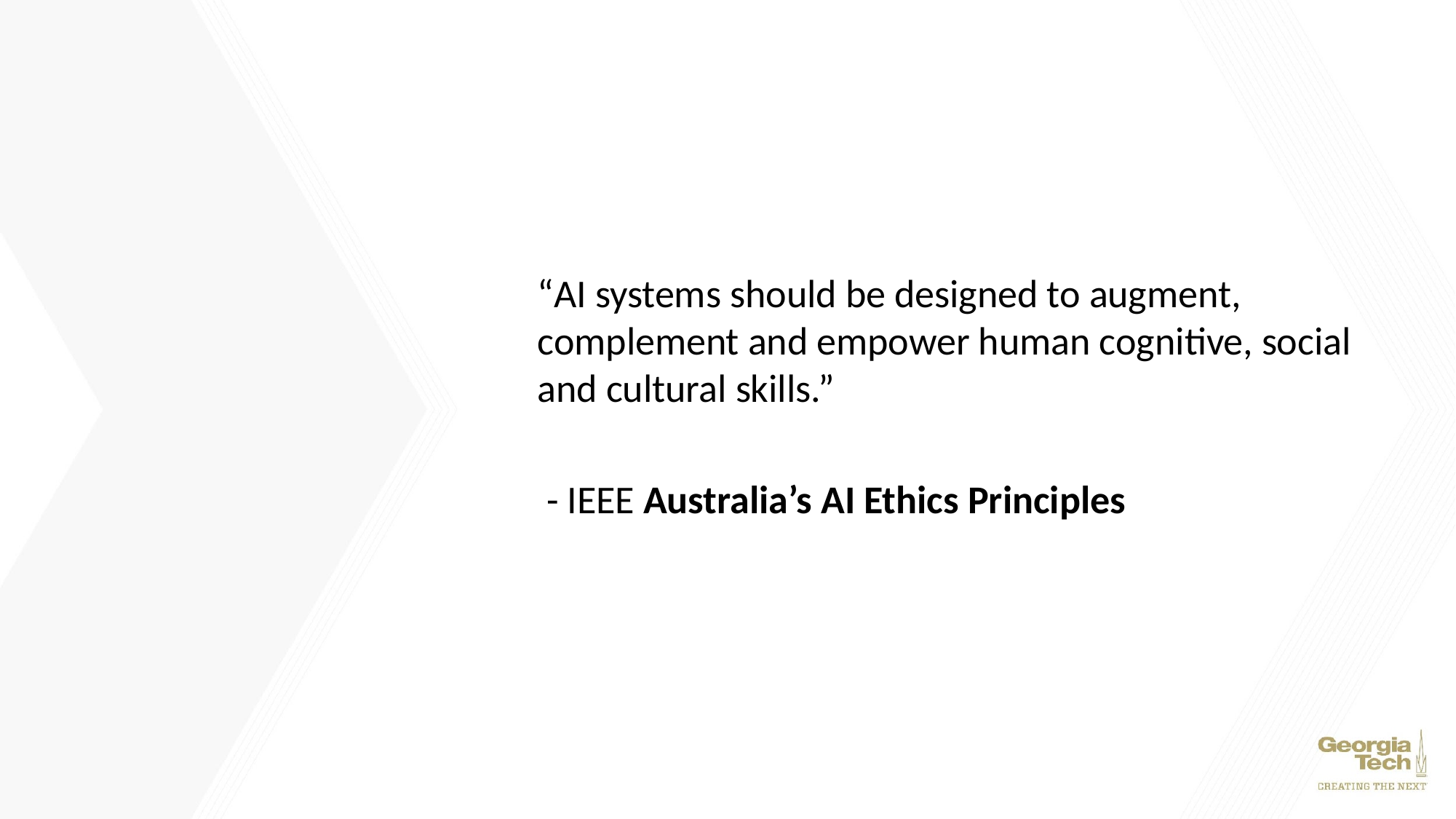

“AI systems should be designed to augment, complement and empower human cognitive, social and cultural skills.”

 - IEEE Australia’s AI Ethics Principles